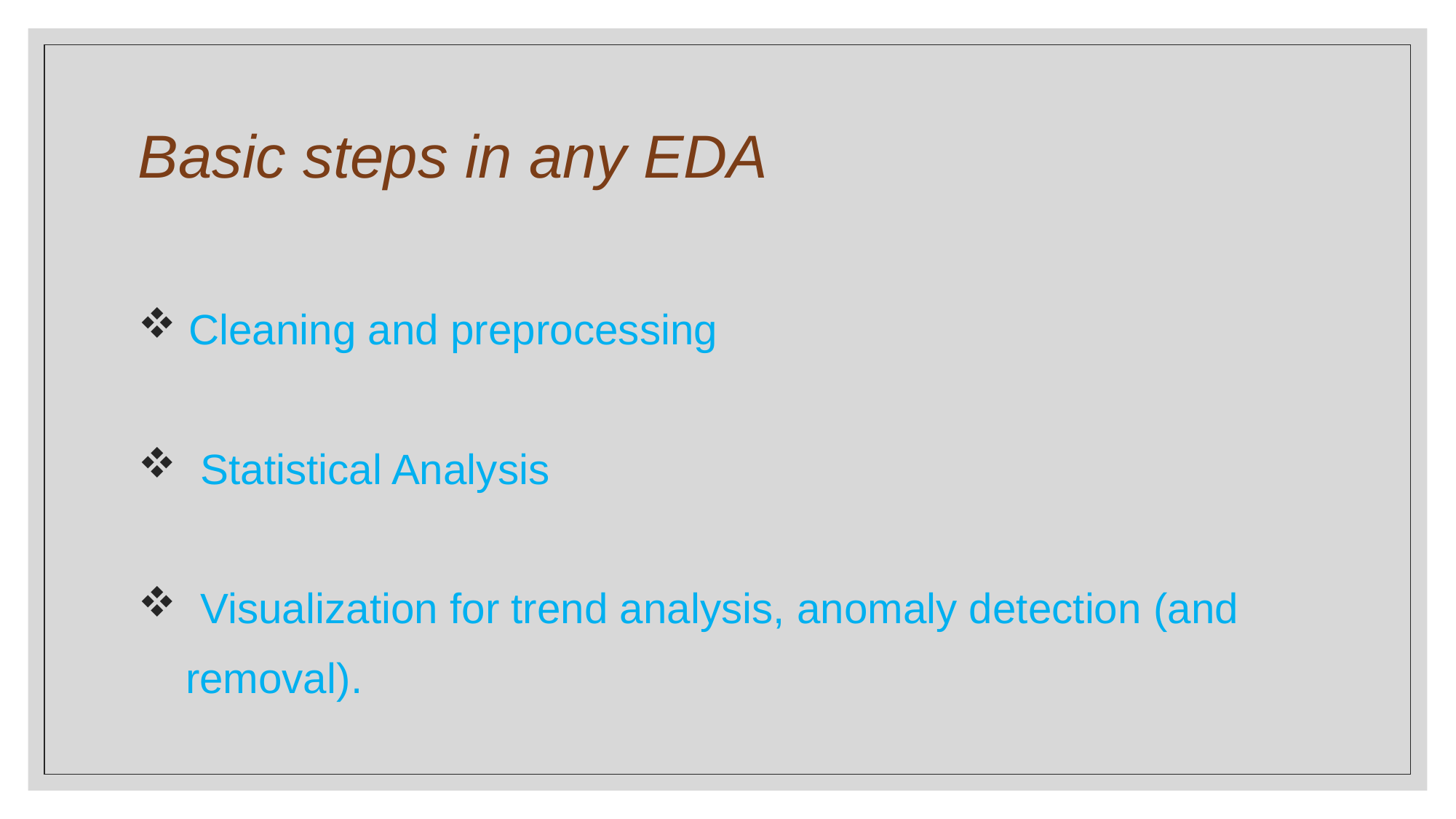

# Basic steps in any EDA

 Cleaning and preprocessing

  Statistical Analysis

  Visualization for trend analysis, anomaly detection (and
    removal).